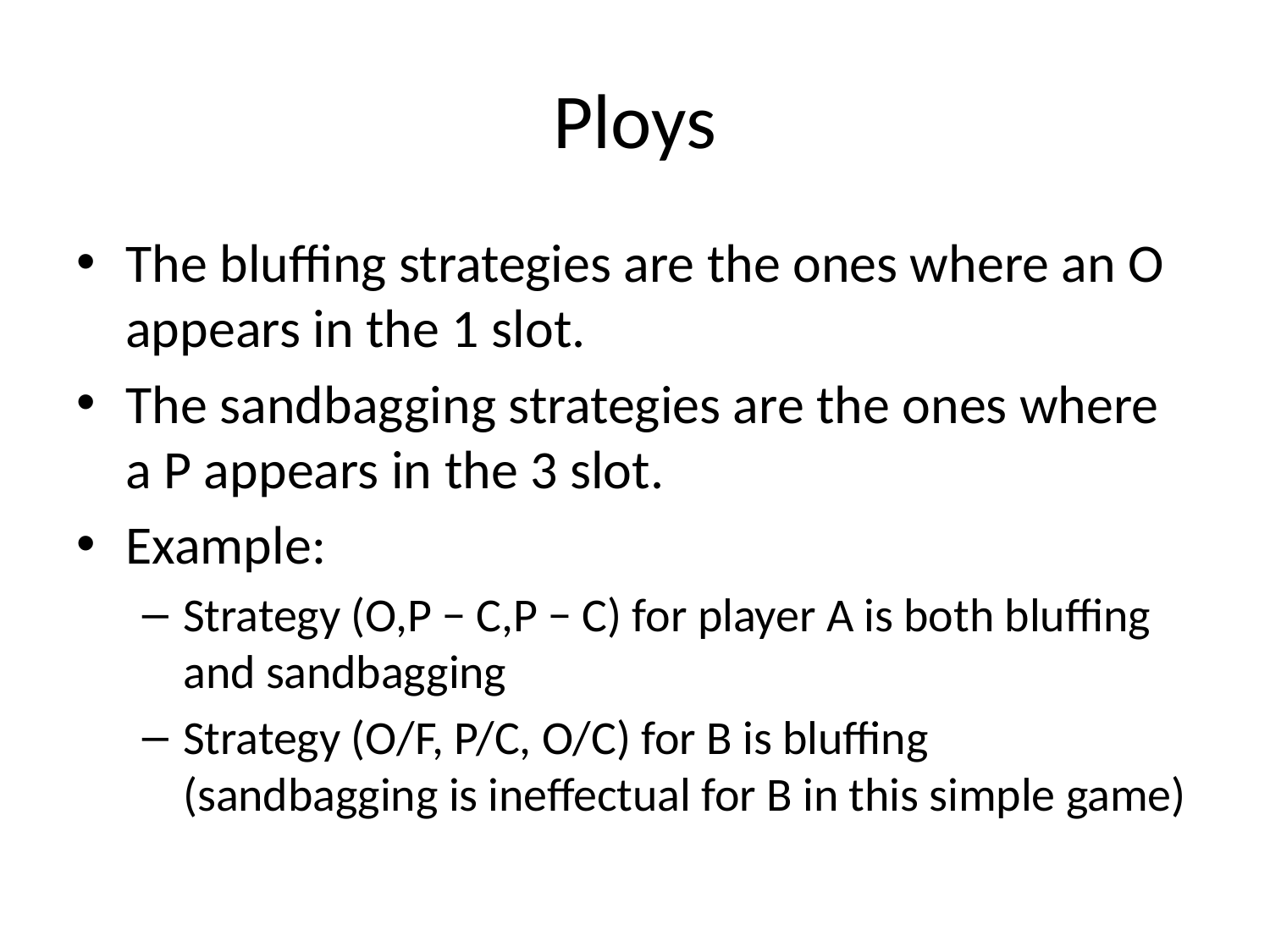

# Ploys
The bluffing strategies are the ones where an O appears in the 1 slot.
The sandbagging strategies are the ones where a P appears in the 3 slot.
Example:
Strategy (O,P − C,P − C) for player A is both bluffing and sandbagging
Strategy (O/F, P/C, O/C) for B is bluffing (sandbagging is ineffectual for B in this simple game)